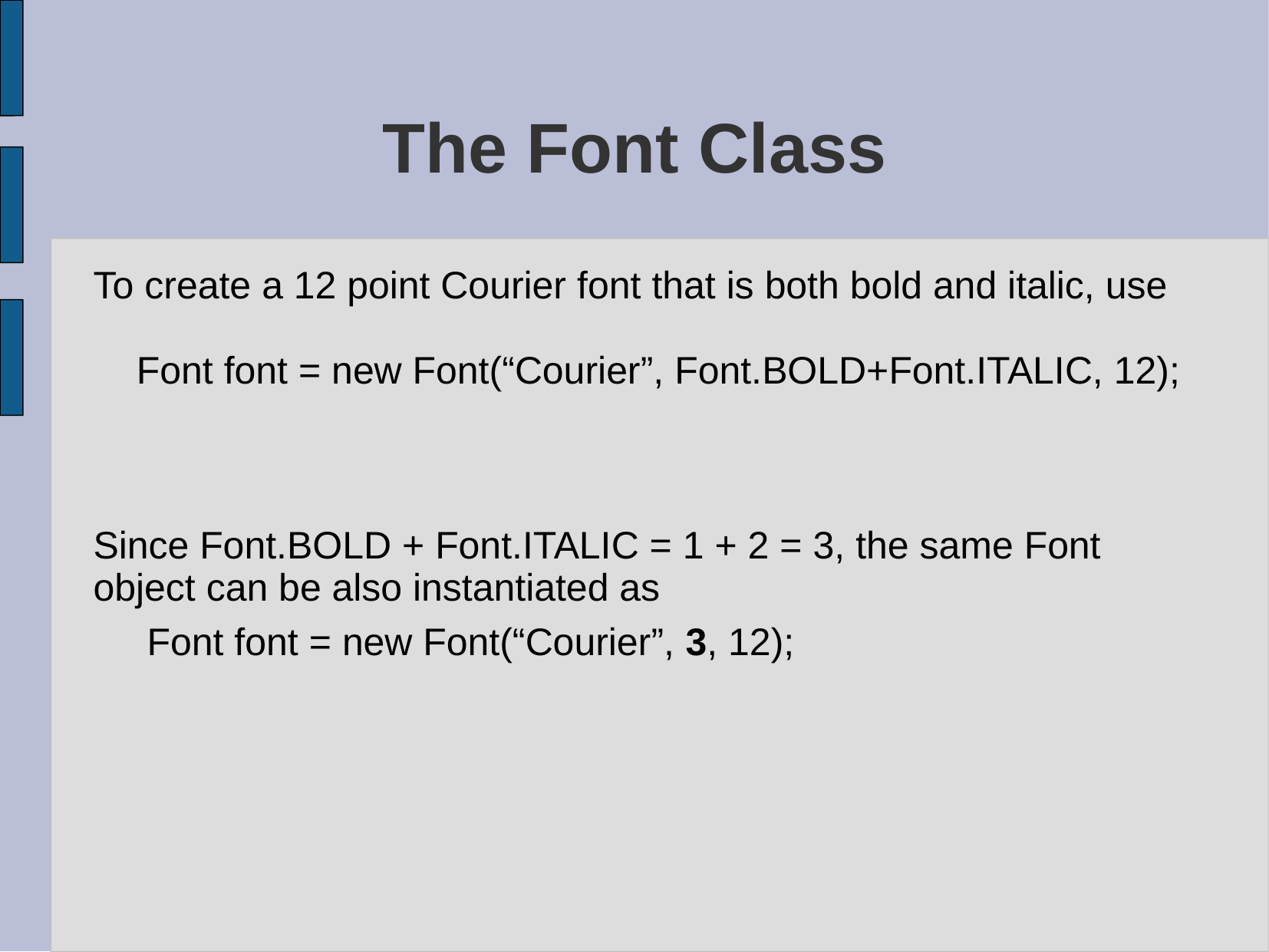

# The Font Class
To create a 12 point Courier font that is both bold and italic, use
Font font = new Font(“Courier”, Font.BOLD+Font.ITALIC, 12);
Since Font.BOLD + Font.ITALIC = 1 + 2 = 3, the same Font
object can be also instantiated as
     Font font = new Font(“Courier”, 3, 12);